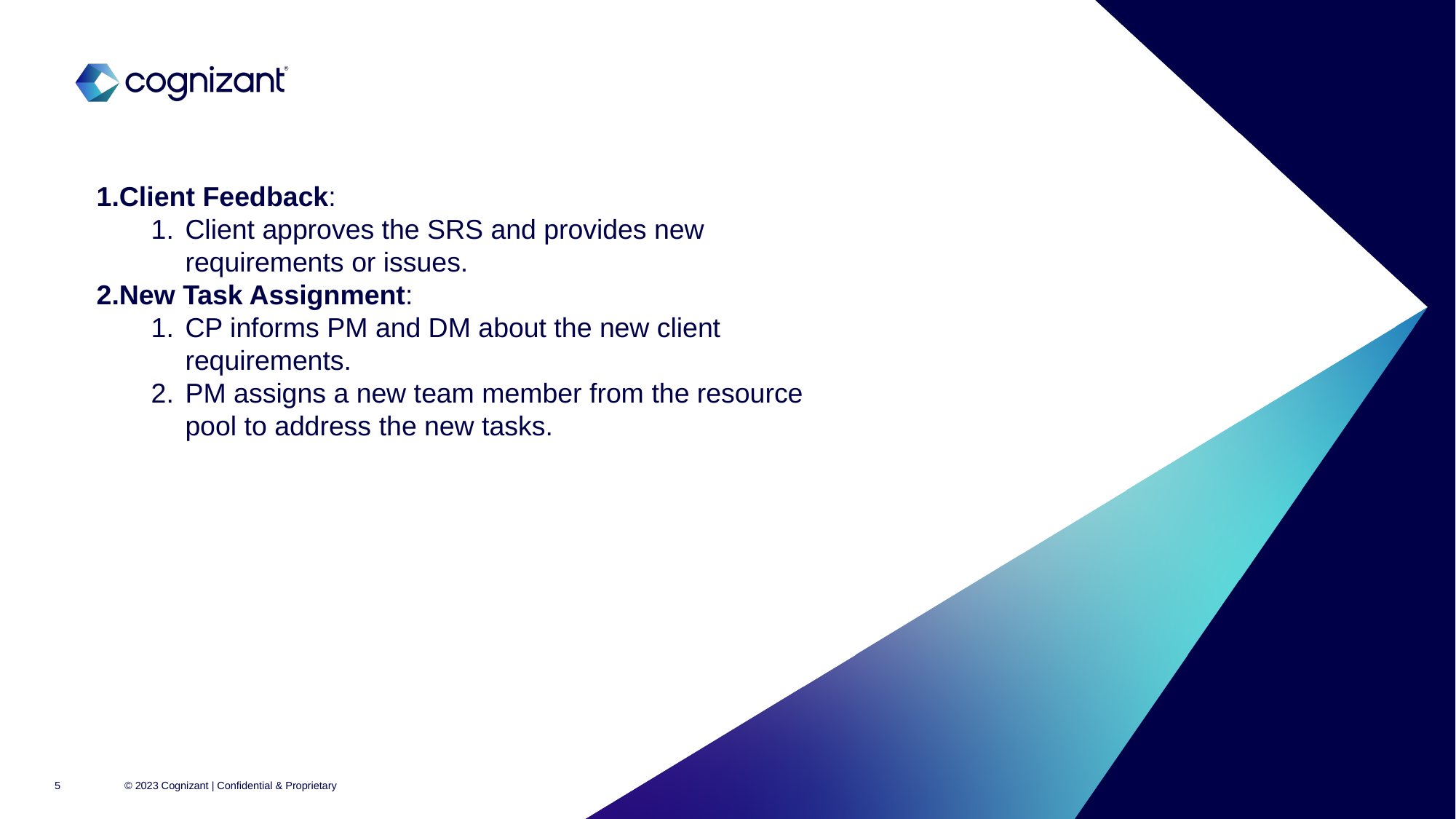

Client Feedback:
Client approves the SRS and provides new requirements or issues.
New Task Assignment:
CP informs PM and DM about the new client requirements.
PM assigns a new team member from the resource pool to address the new tasks.

© 2023 Cognizant | Confidential & Proprietary
5